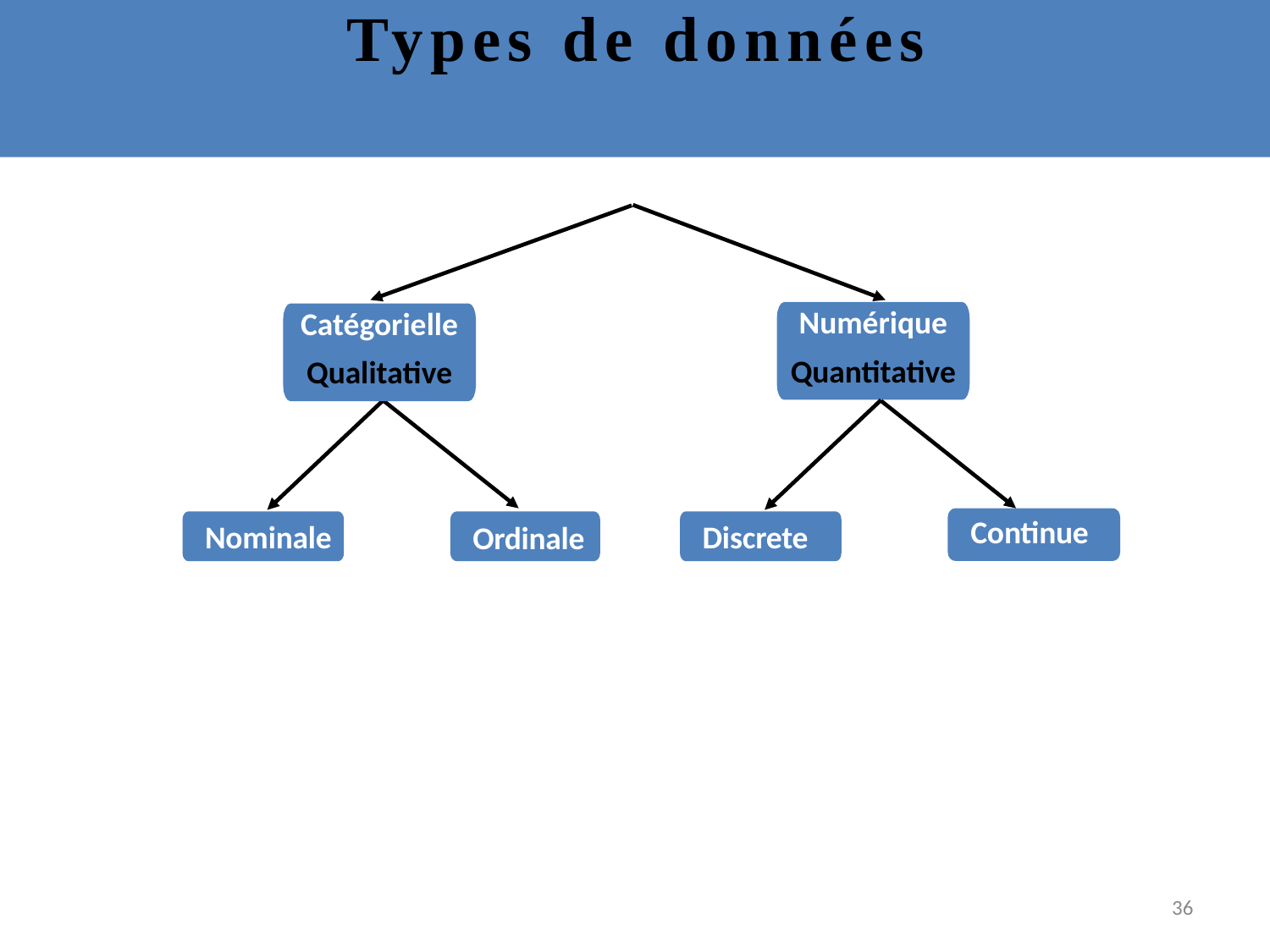

# Types de données
Numérique
Quantitative
Catégorielle
Qualitative
Numerical
Categorical
Continue

Nominale

Ordinale

Discrete
36